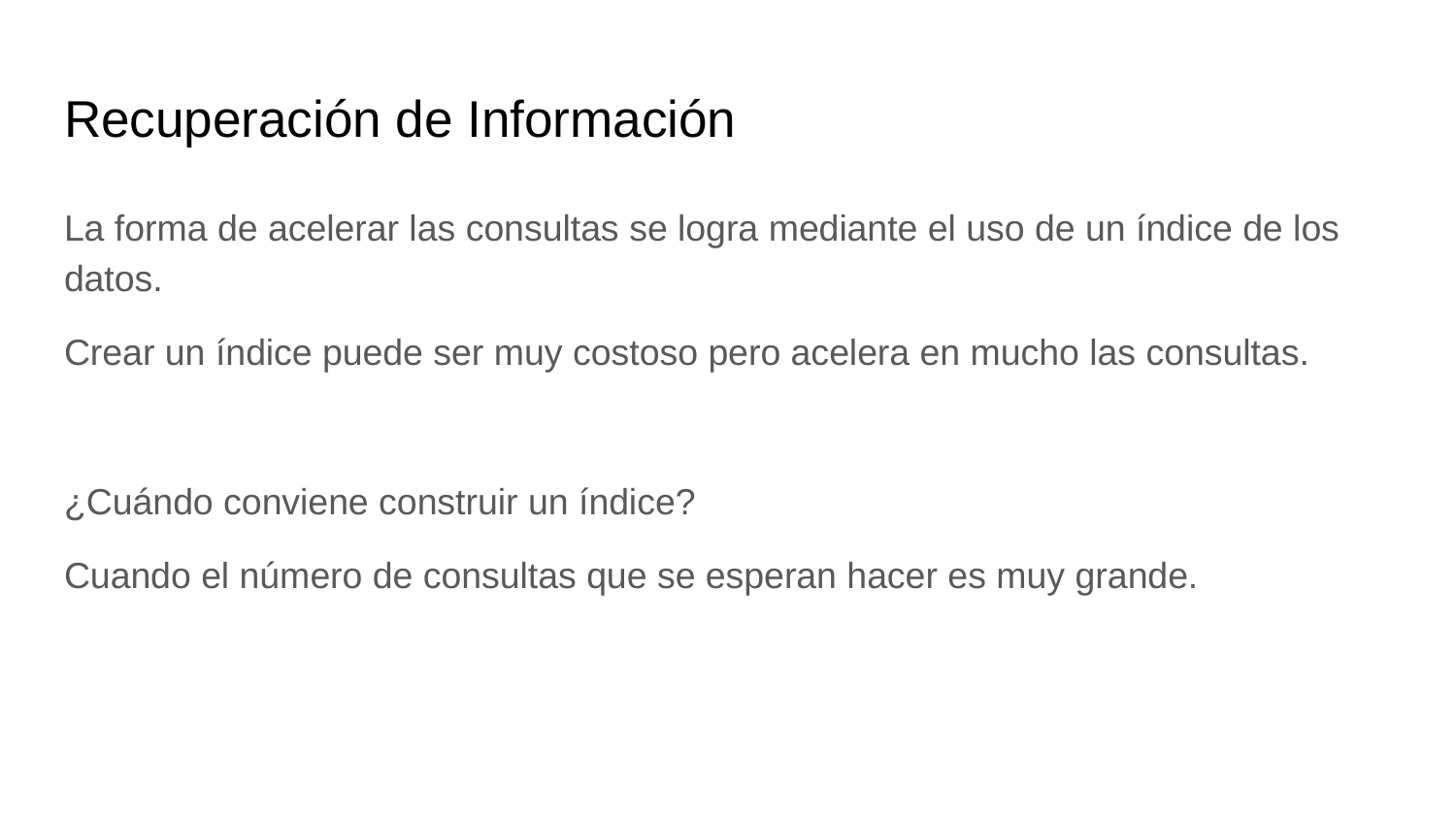

# Recuperación de Información

La forma de acelerar las consultas se logra mediante el uso de un índice de los datos.
Crear un índice puede ser muy costoso pero acelera en mucho las consultas.

¿Cuándo conviene construir un índice?
Cuando el número de consultas que se esperan hacer es muy grande.